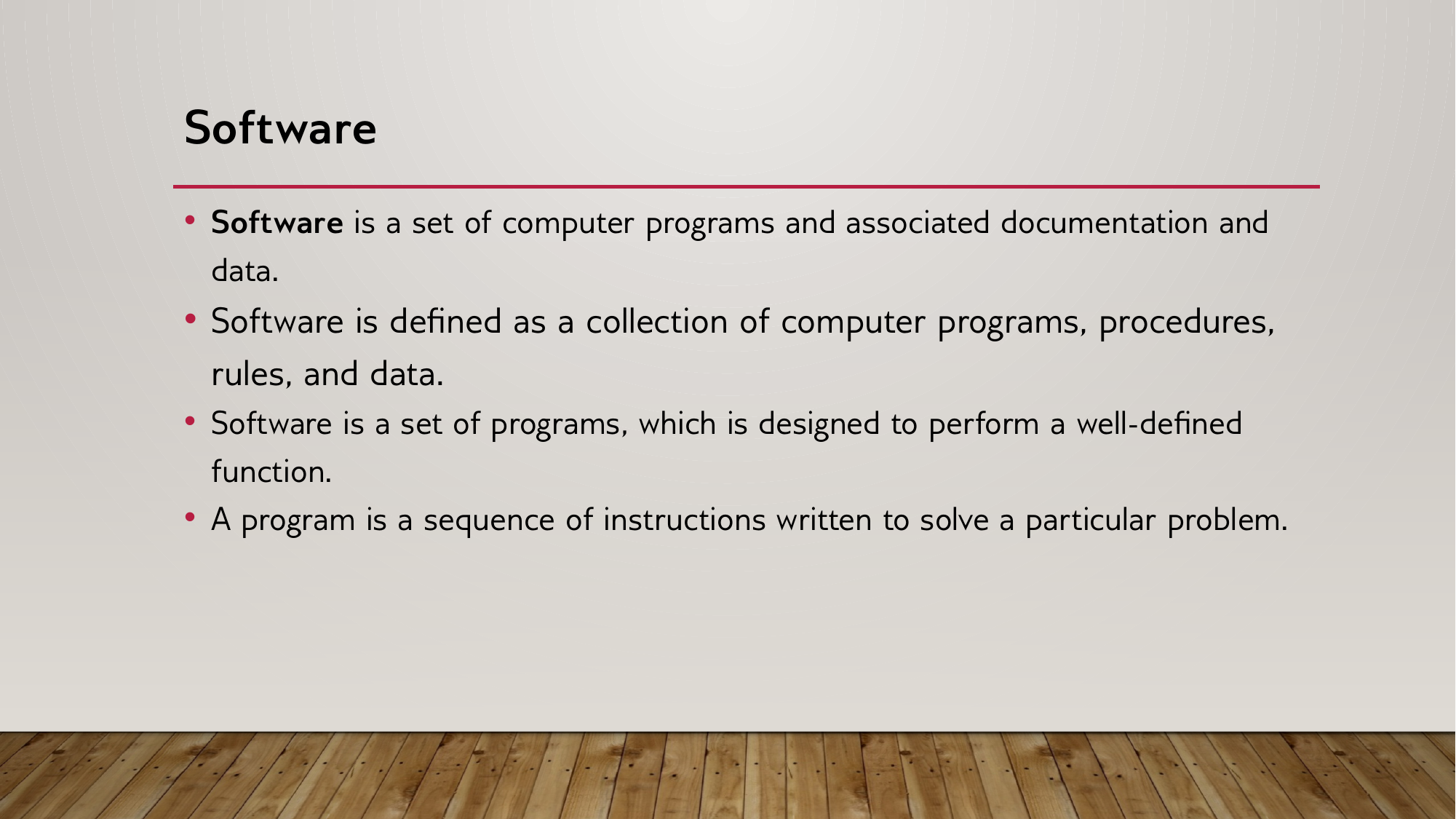

# Software
Software is a set of computer programs and associated documentation and data.
Software is defined as a collection of computer programs, procedures, rules, and data.
Software is a set of programs, which is designed to perform a well-defined function.
A program is a sequence of instructions written to solve a particular problem.